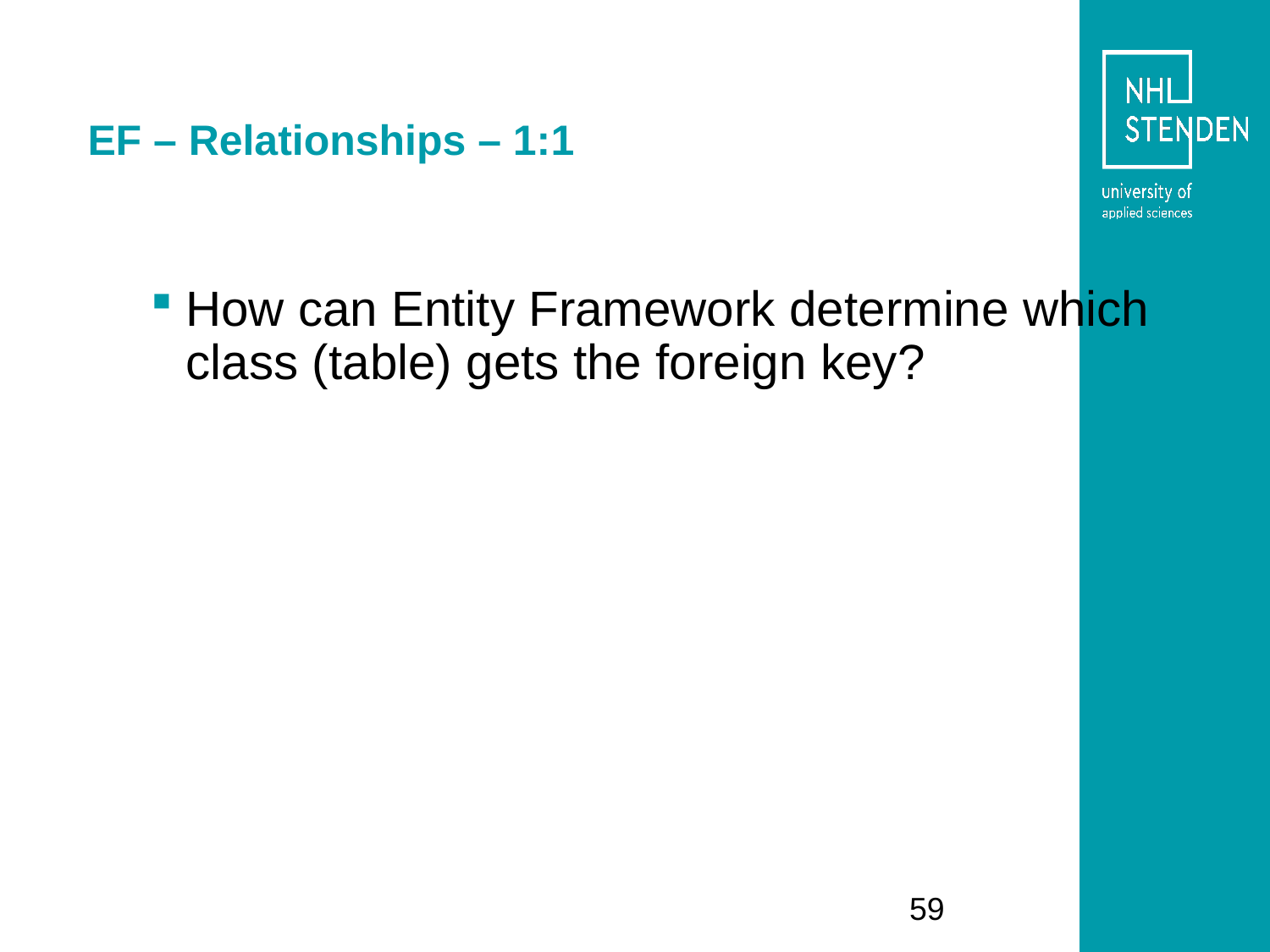

# EF – Relationships – 1:1
How can Entity Framework determine which class (table) gets the foreign key?
59